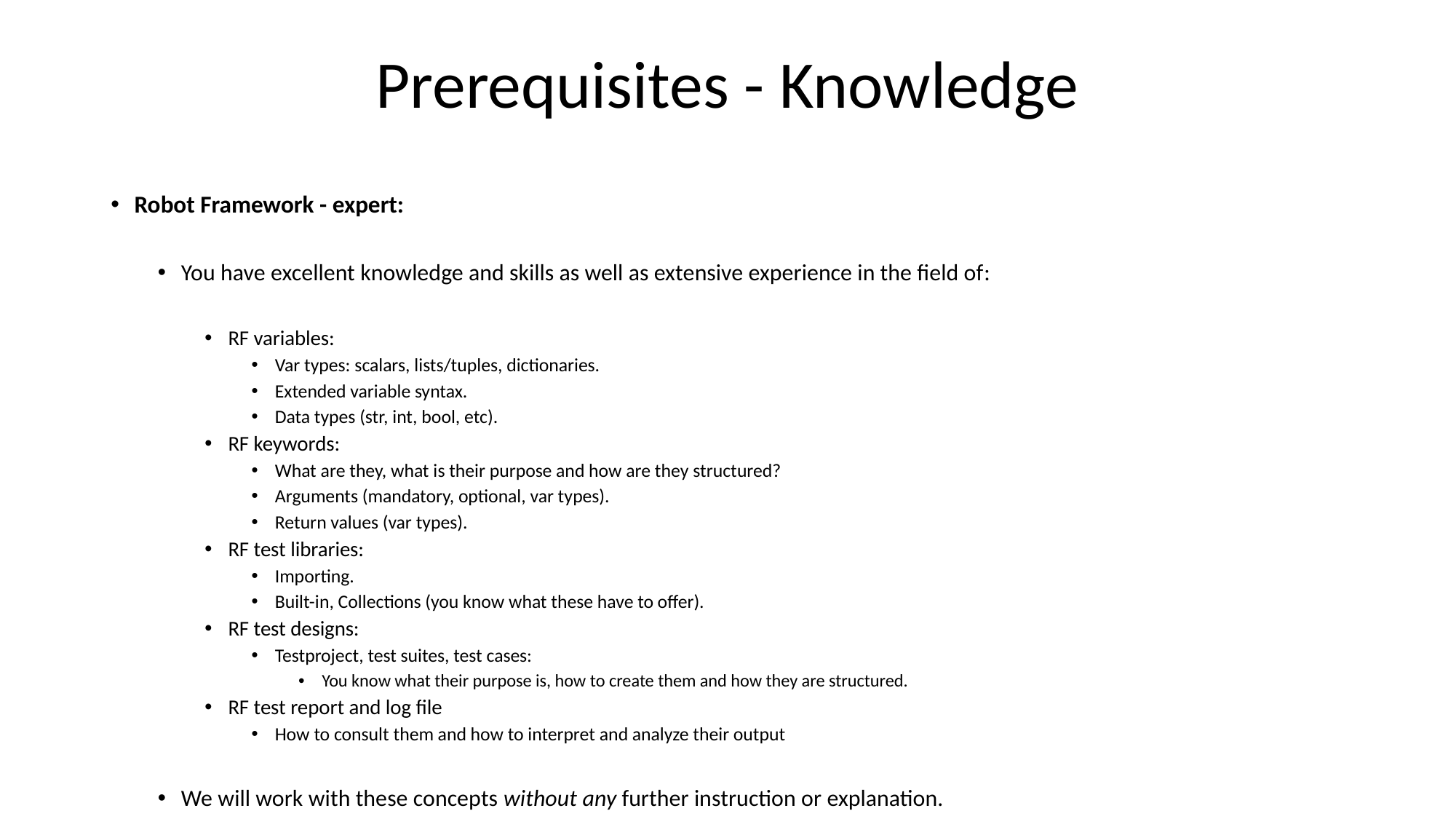

# Prerequisites - Knowledge
Robot Framework - expert:

You have excellent knowledge and skills as well as extensive experience in the field of:

RF variables:
Var types: scalars, lists/tuples, dictionaries.
Extended variable syntax.
Data types (str, int, bool, etc).
RF keywords:
What are they, what is their purpose and how are they structured?
Arguments (mandatory, optional, var types).
Return values (var types).
RF test libraries:
Importing.
Built-in, Collections (you know what these have to offer).
RF test designs:
Testproject, test suites, test cases:
You know what their purpose is, how to create them and how they are structured.
RF test report and log file
How to consult them and how to interpret and analyze their output

We will work with these concepts without any further instruction or explanation.